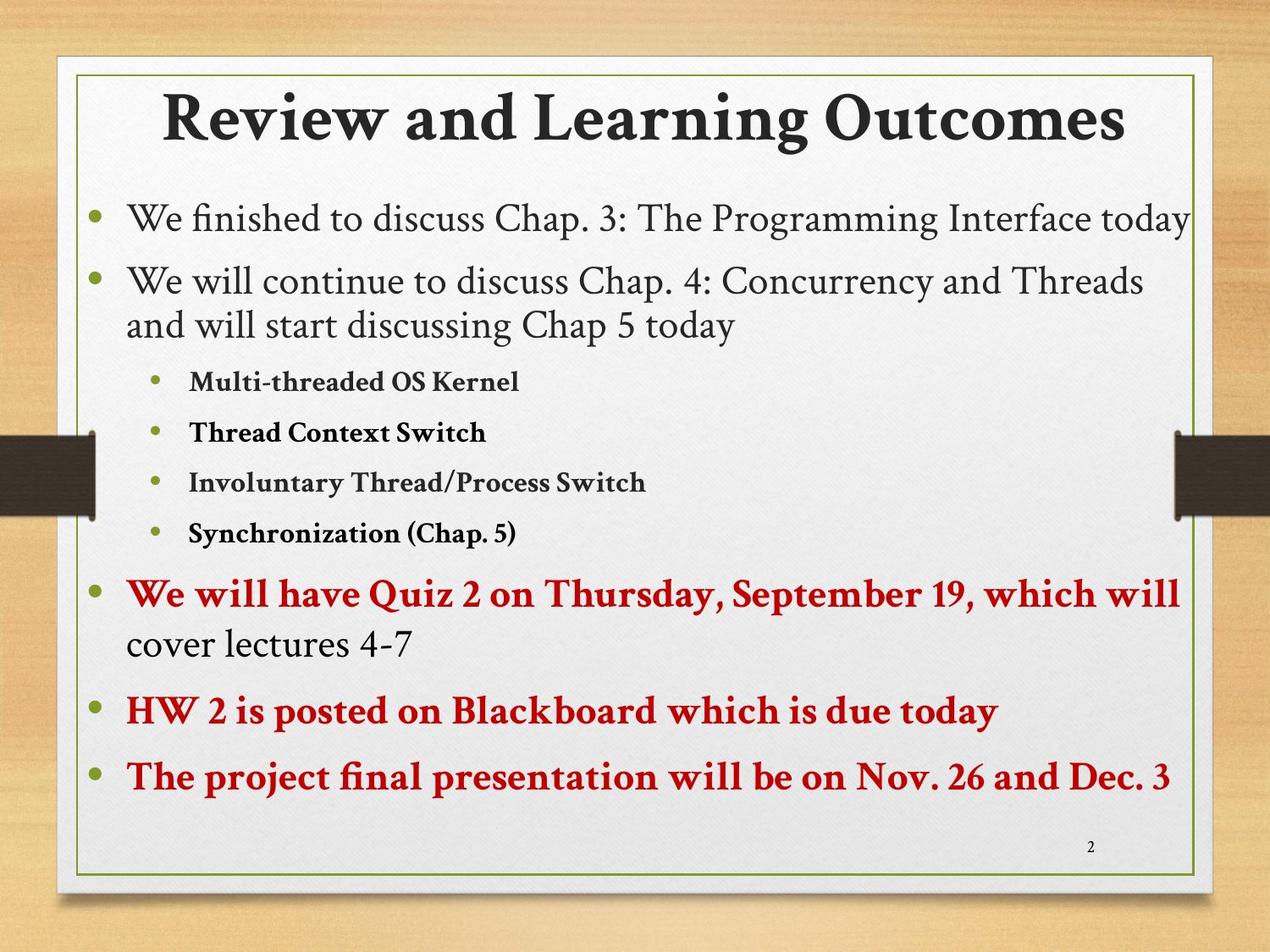

Review and Learning Outcomes
We finished to discuss Chap. 3: The Programming Interface today
We will continue to discuss Chap. 4: Concurrency and Threads and will start discussing Chap 5 today
Multi-threaded OS Kernel
Thread Context Switch
Involuntary Thread/Process Switch
Synchronization (Chap. 5)
We will have Quiz 2 on Thursday, September 19, which will cover lectures 4-7
HW 2 is posted on Blackboard which is due today
The project final presentation will be on Nov. 26 and Dec. 3

2